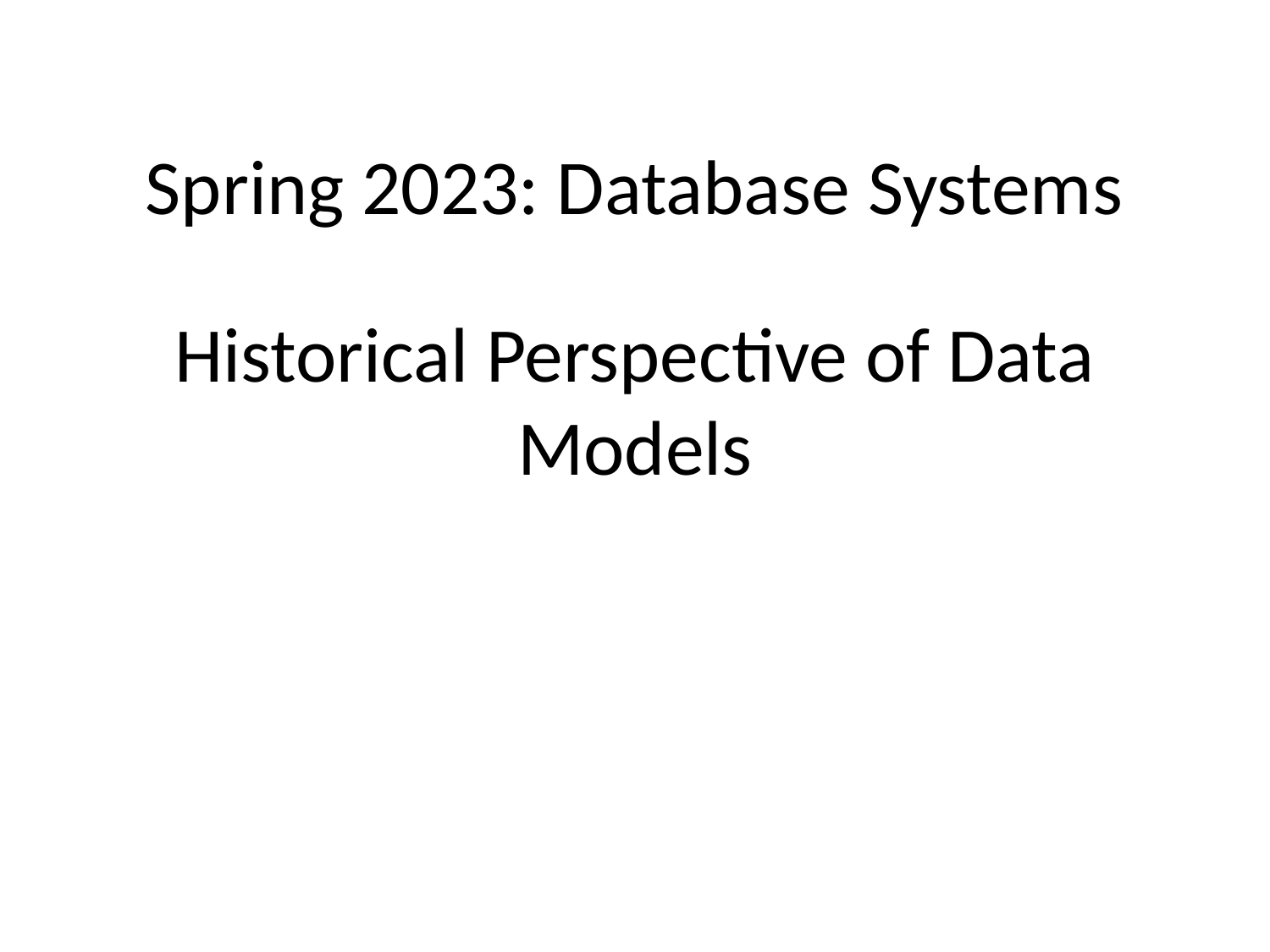

Spring 2023: Database Systems
# Historical Perspective of Data Models